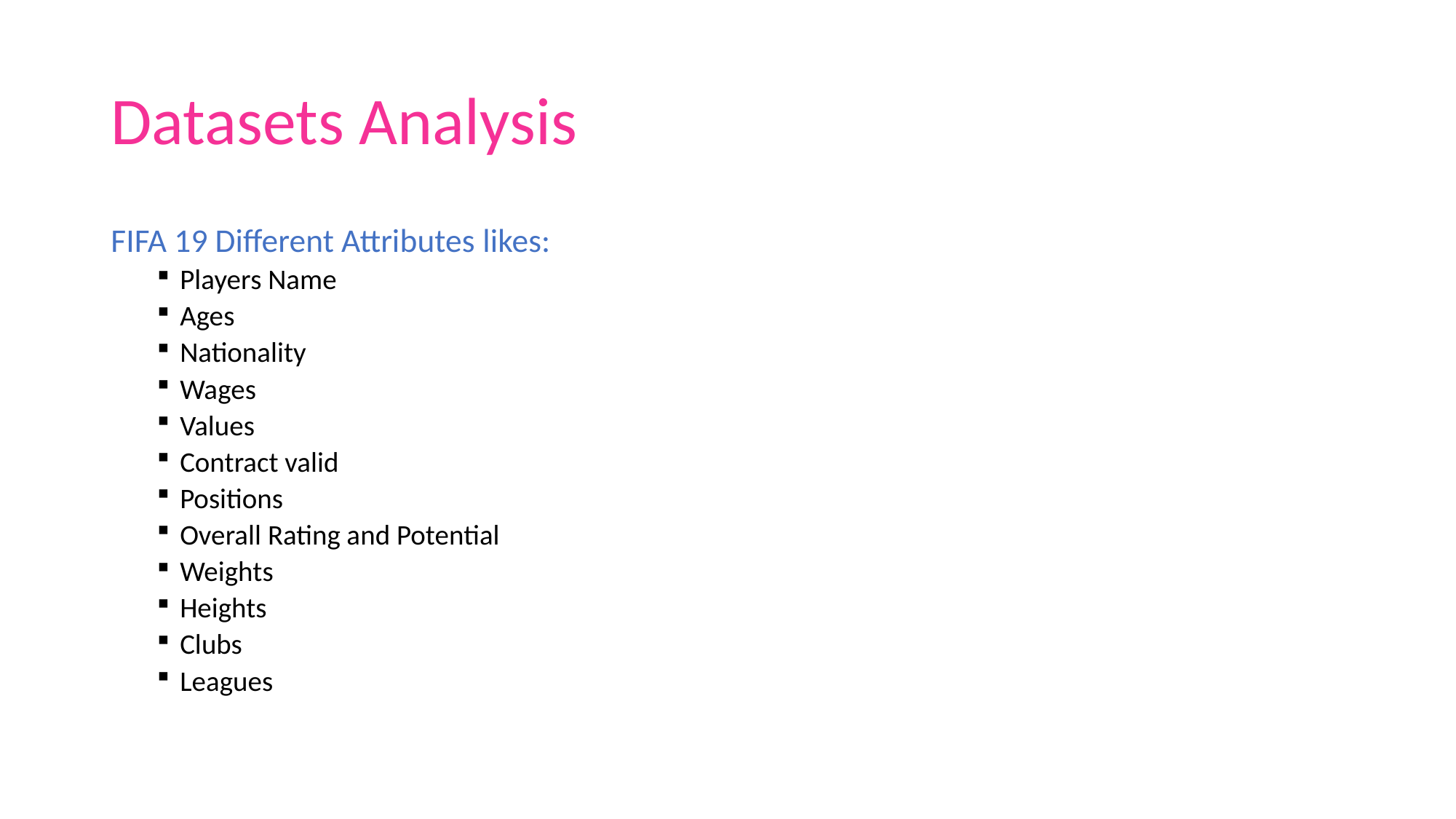

# Datasets Analysis
FIFA 19 Different Attributes likes:
Players Name
Ages
Nationality
Wages
Values
Contract valid
Positions
Overall Rating and Potential
Weights
Heights
Clubs
Leagues